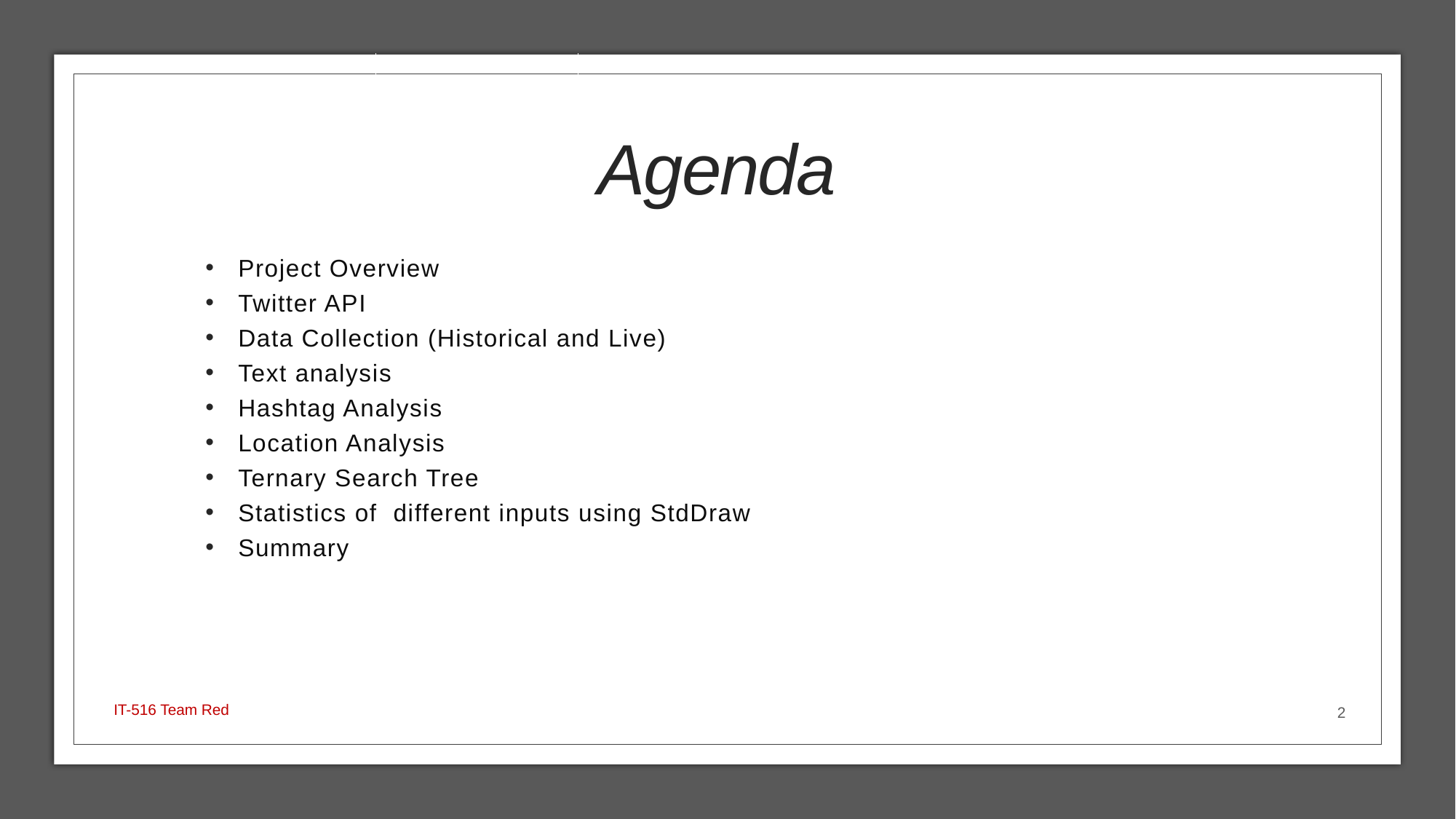

8/3/2022

# Agenda
Project Overview
Twitter API
Data Collection (Historical and Live)
Text analysis
Hashtag Analysis
Location Analysis
Ternary Search Tree
Statistics of  different inputs using StdDraw
Summary

IT-516 Team Red
2